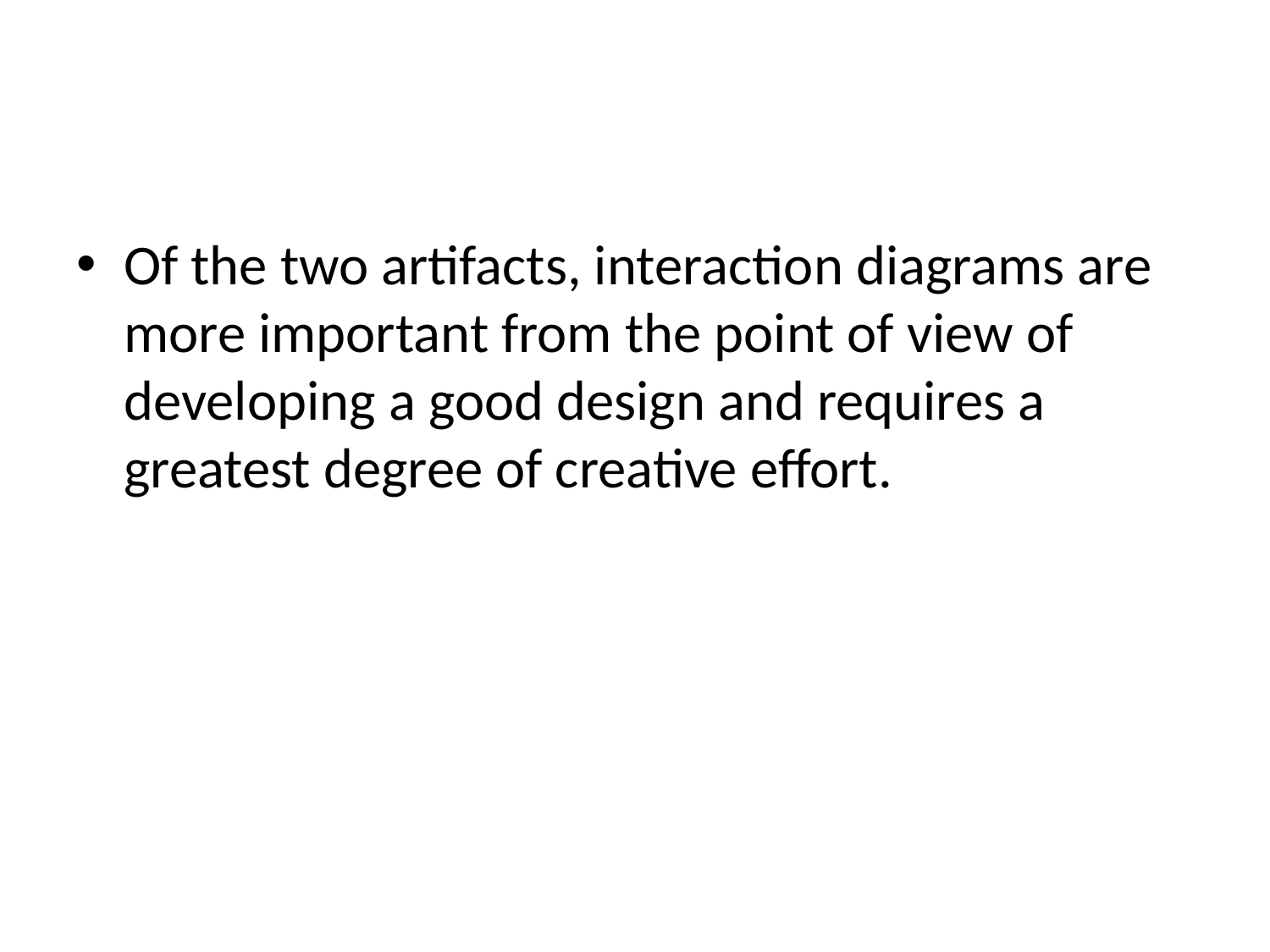

#
Of the two artifacts, interaction diagrams are more important from the point of view of developing a good design and requires a greatest degree of creative effort.